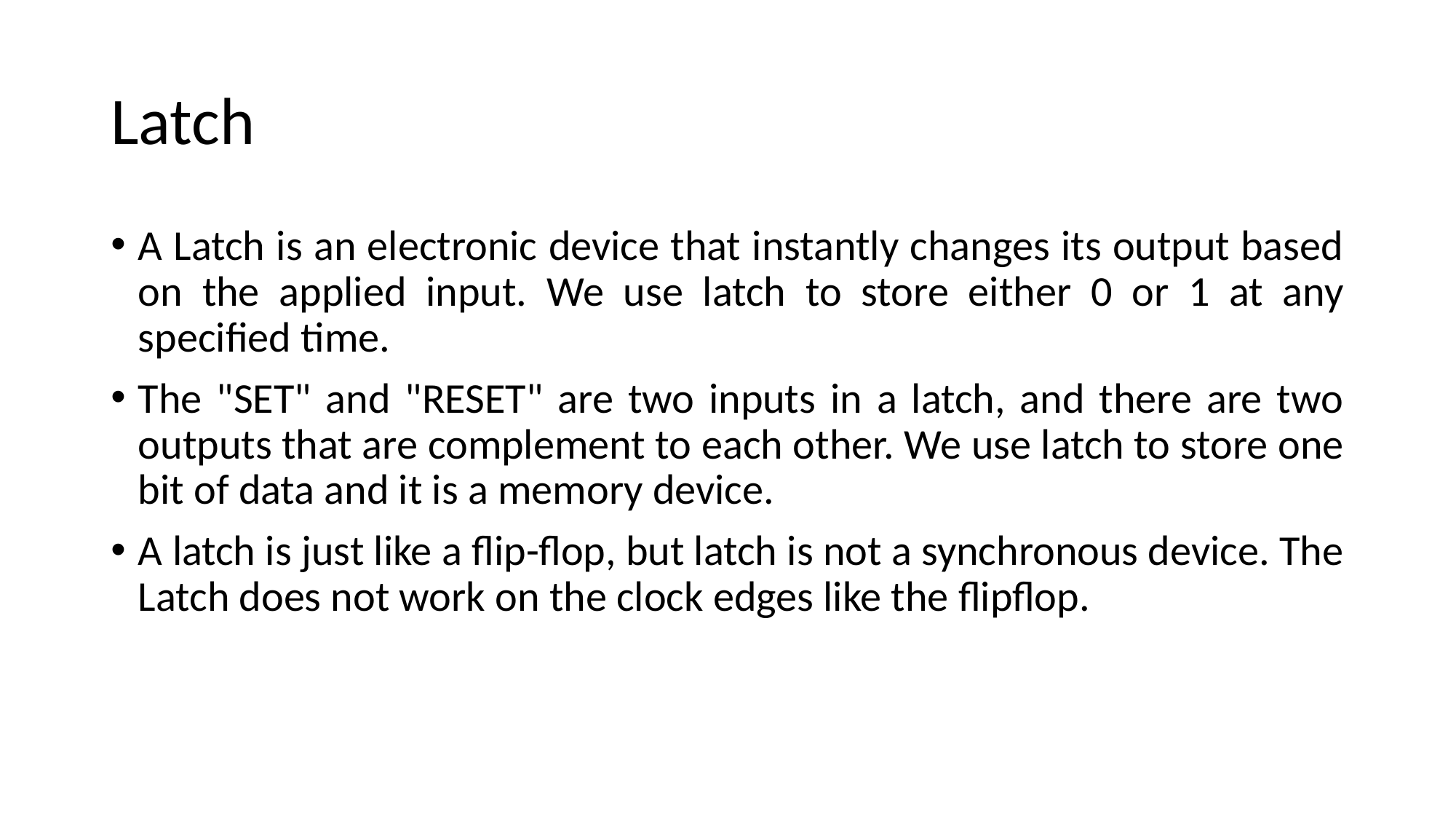

# Latch
A Latch is an electronic device that instantly changes its output based on the applied input. We use latch to store either 0 or 1 at any specified time.
The "SET" and "RESET" are two inputs in a latch, and there are two outputs that are complement to each other. We use latch to store one bit of data and it is a memory device.
A latch is just like a flip-flop, but latch is not a synchronous device. The Latch does not work on the clock edges like the flipflop.